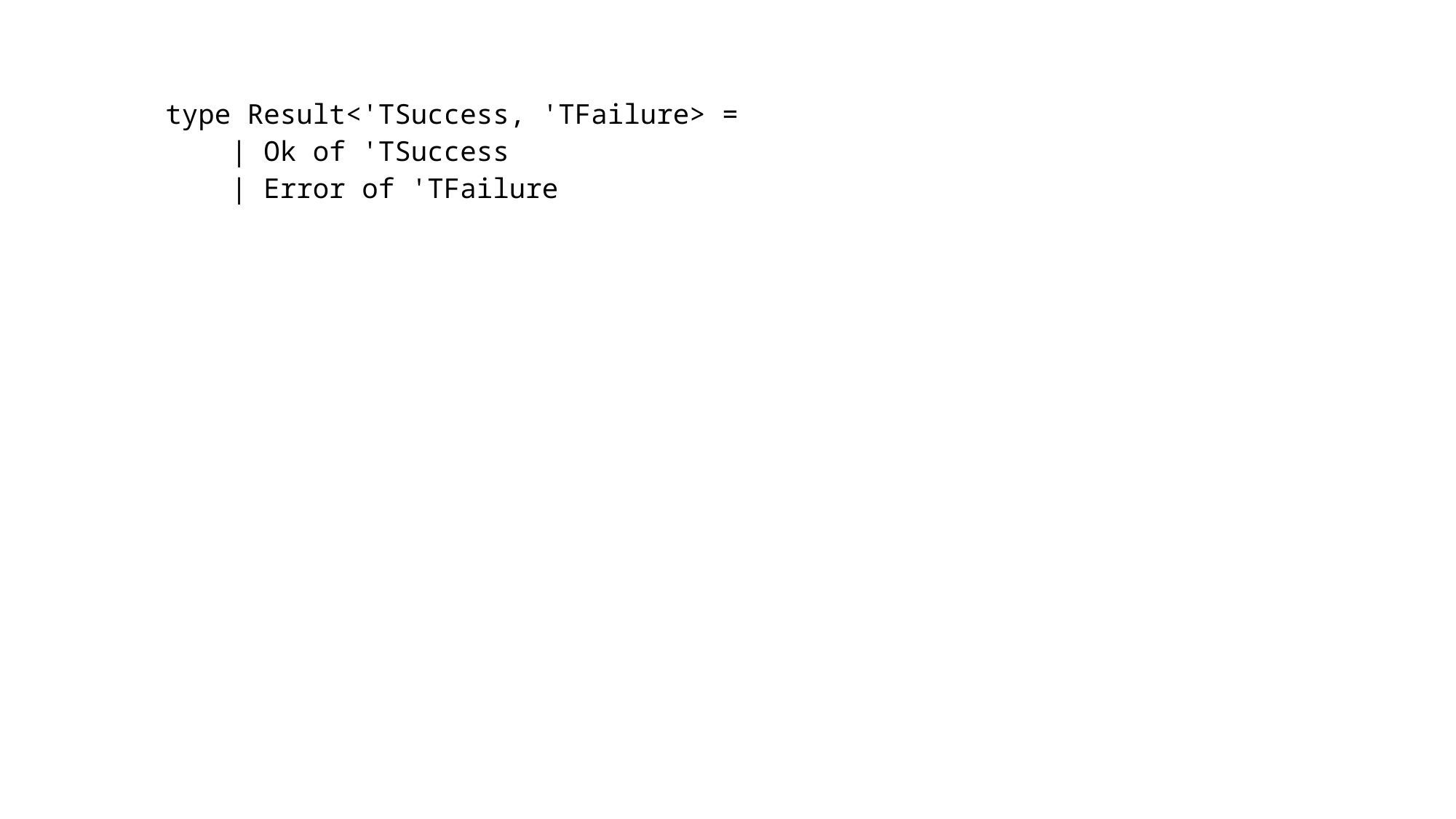

type Result<'TSuccess, 'TFailure> =
    | Ok of 'TSuccess
    | Error of 'TFailure